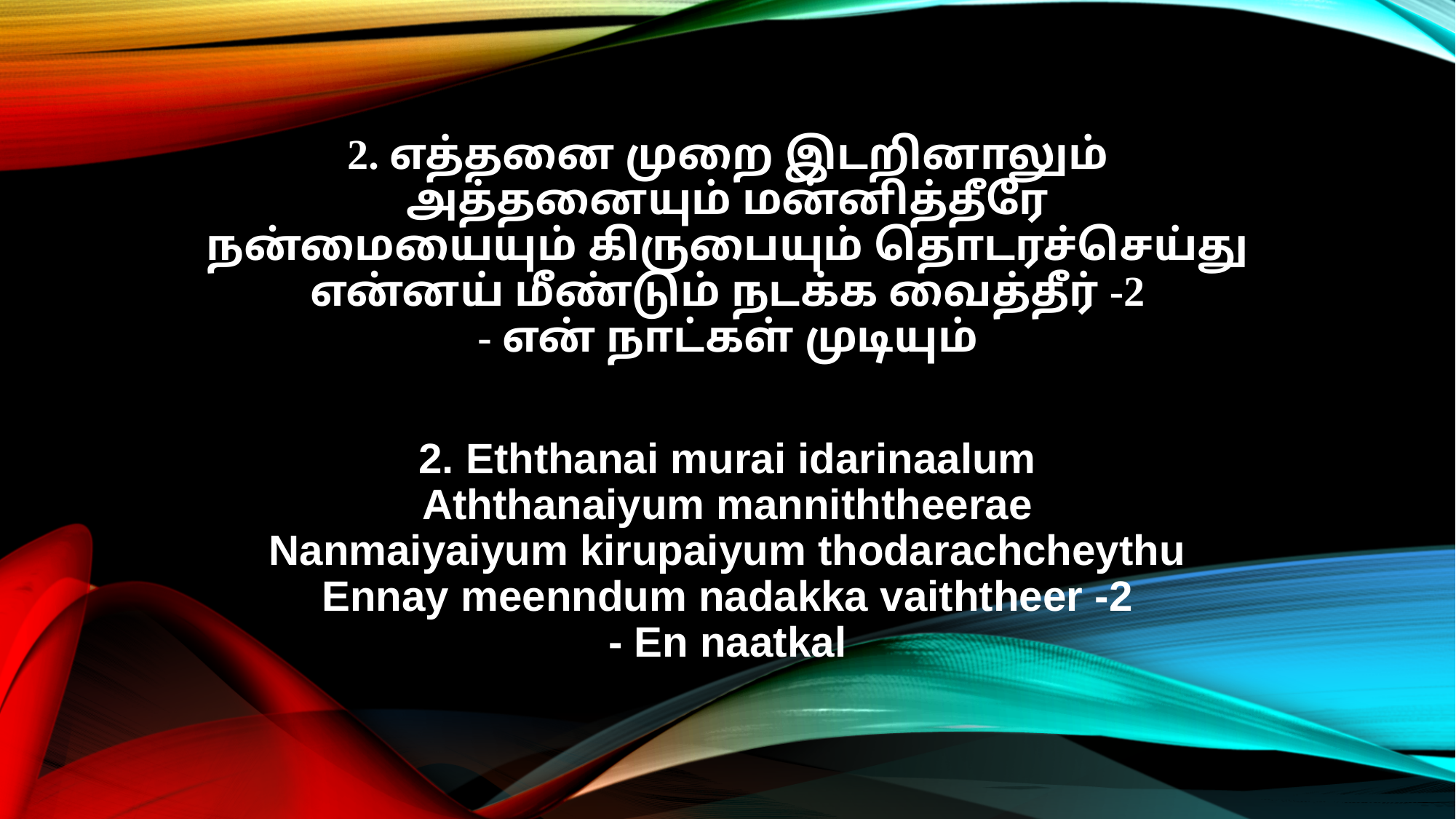

2. எத்தனை முறை இடறினாலும்
அத்தனையும் மன்னித்தீரே
நன்மையையும் கிருபையும் தொடரச்செய்து
என்னய் மீண்டும் நடக்க வைத்தீர் -2
- என் நாட்கள் முடியும்

2. Eththanai murai idarinaalum
Aththanaiyum manniththeerae
Nanmaiyaiyum kirupaiyum thodarachcheythu
Ennay meenndum nadakka vaiththeer -2
- En naatkal